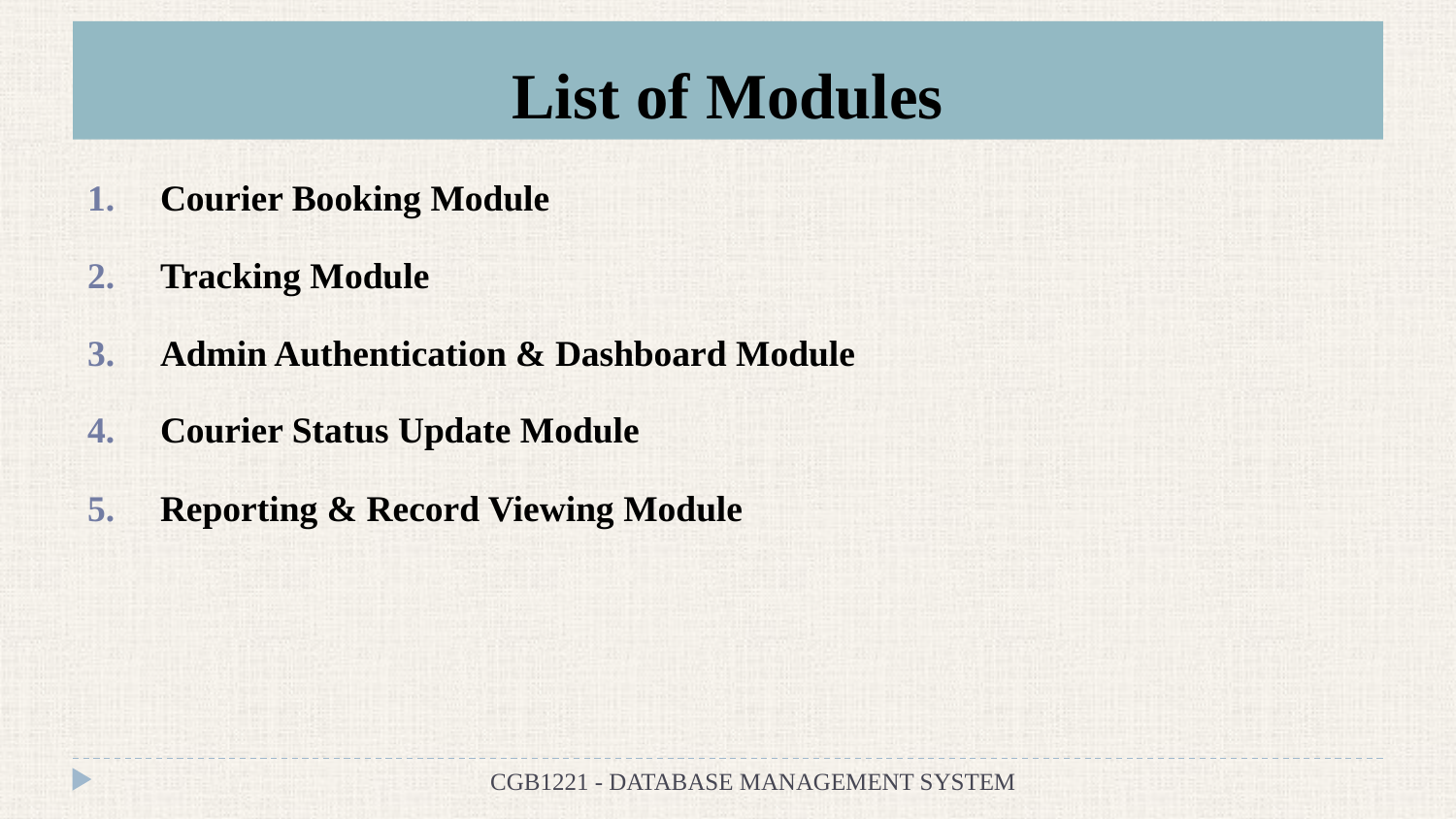

# List of Modules
Courier Booking Module
Tracking Module
Admin Authentication & Dashboard Module
Courier Status Update Module
Reporting & Record Viewing Module
CGB1221 - DATABASE MANAGEMENT SYSTEM